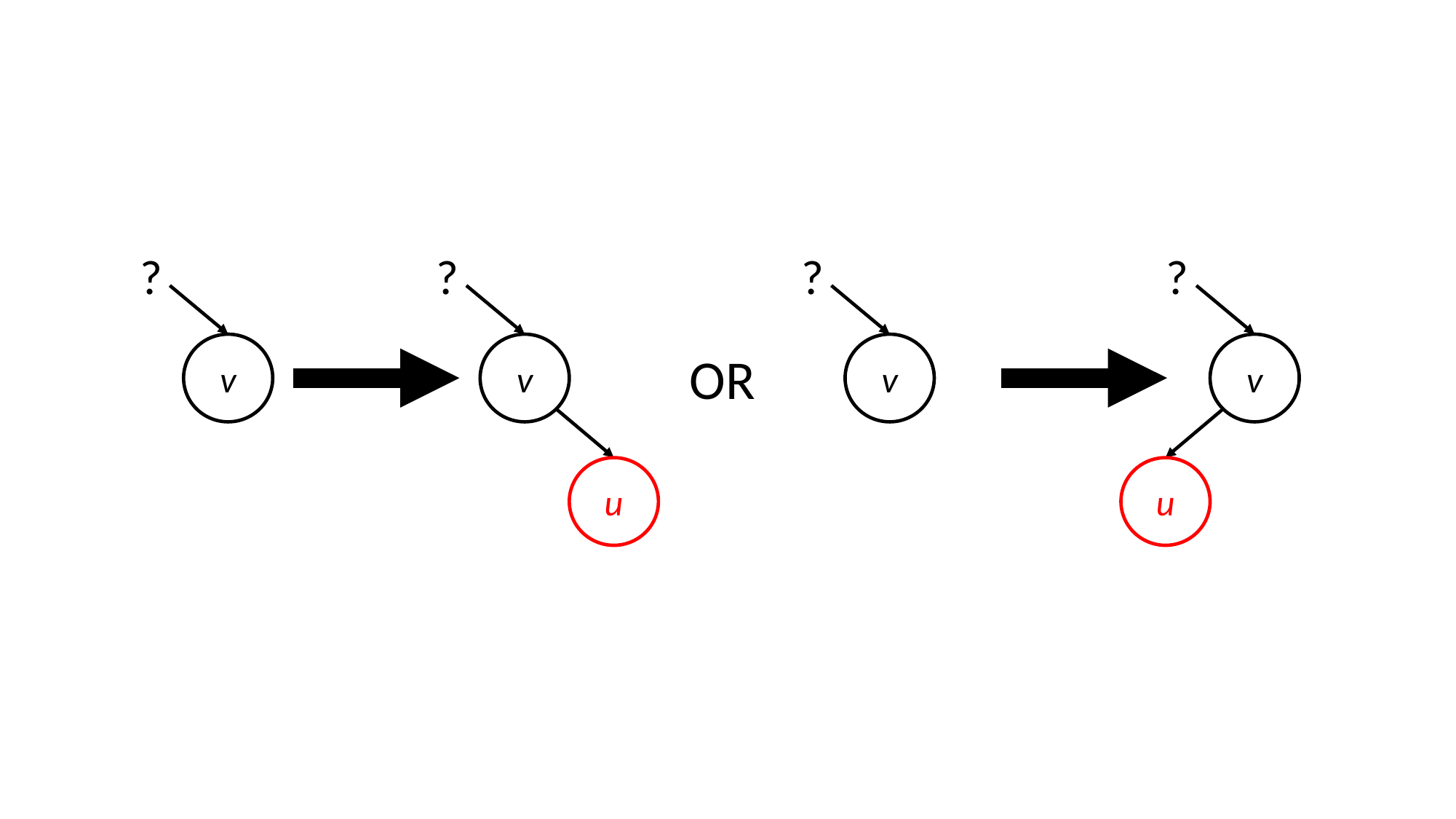

?
?
?
?
v
v
v
v
OR
u
u